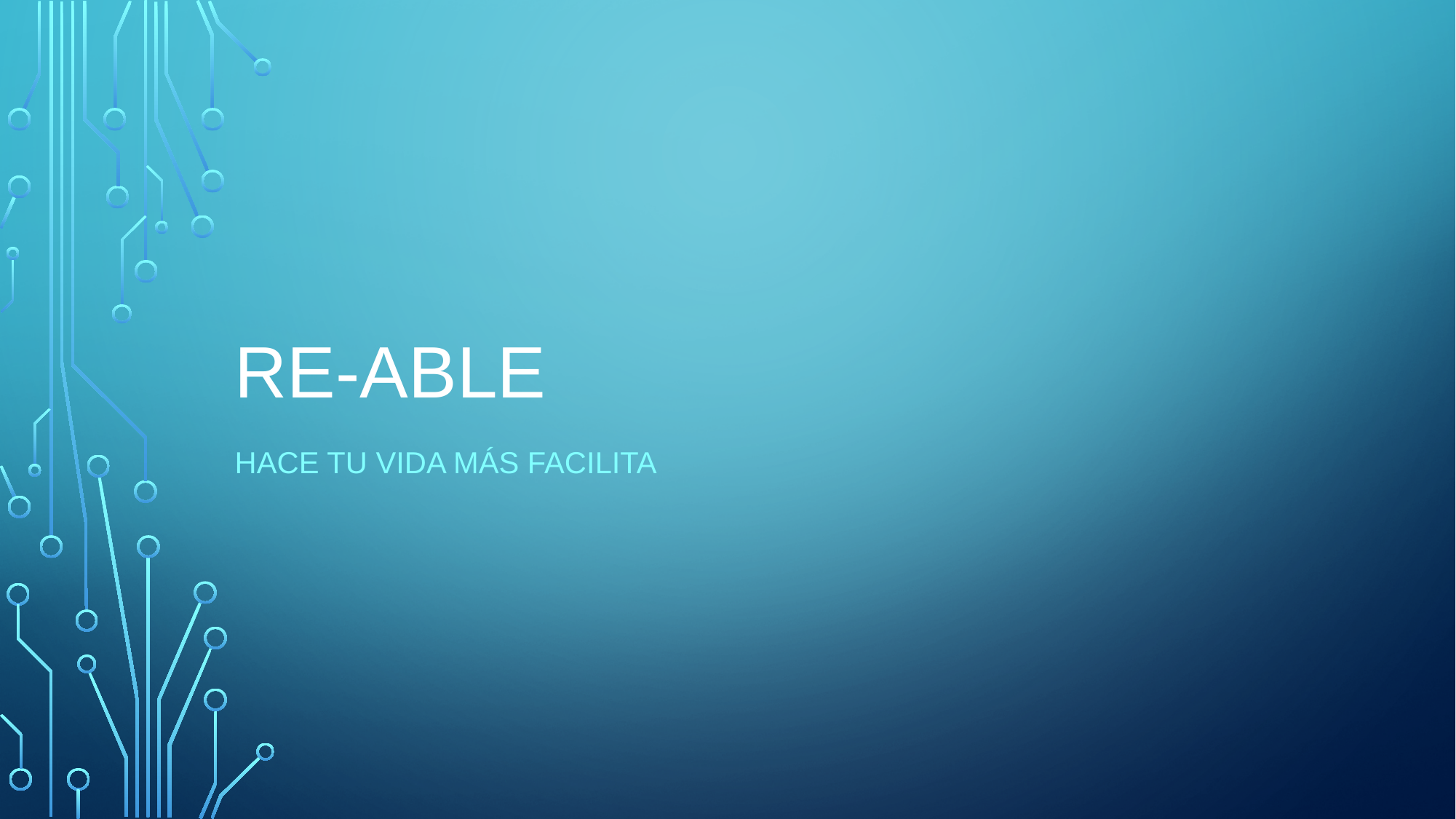

# Re-able
Hace tu vida más facilita